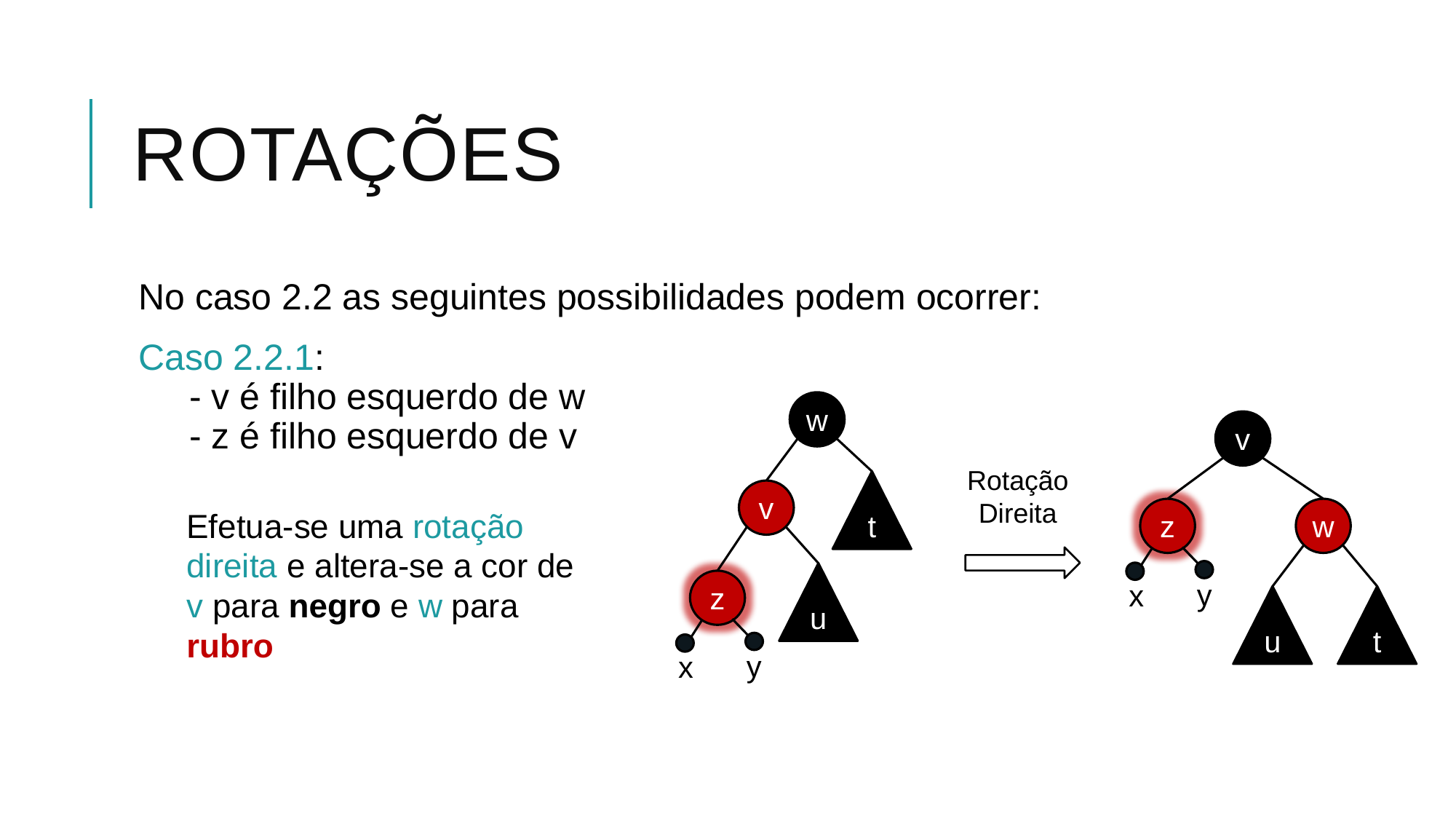

# Rotações
No caso 2.2 as seguintes possibilidades podem ocorrer:
Caso 2.2.1:
     - v é filho esquerdo de w
     - z é filho esquerdo de v
w
v
Rotação
Direita
t
v
z
w
Efetua-se uma rotação direita e altera-se a cor de v para negro e w para rubro

u
y
z
x
u
t

y
x